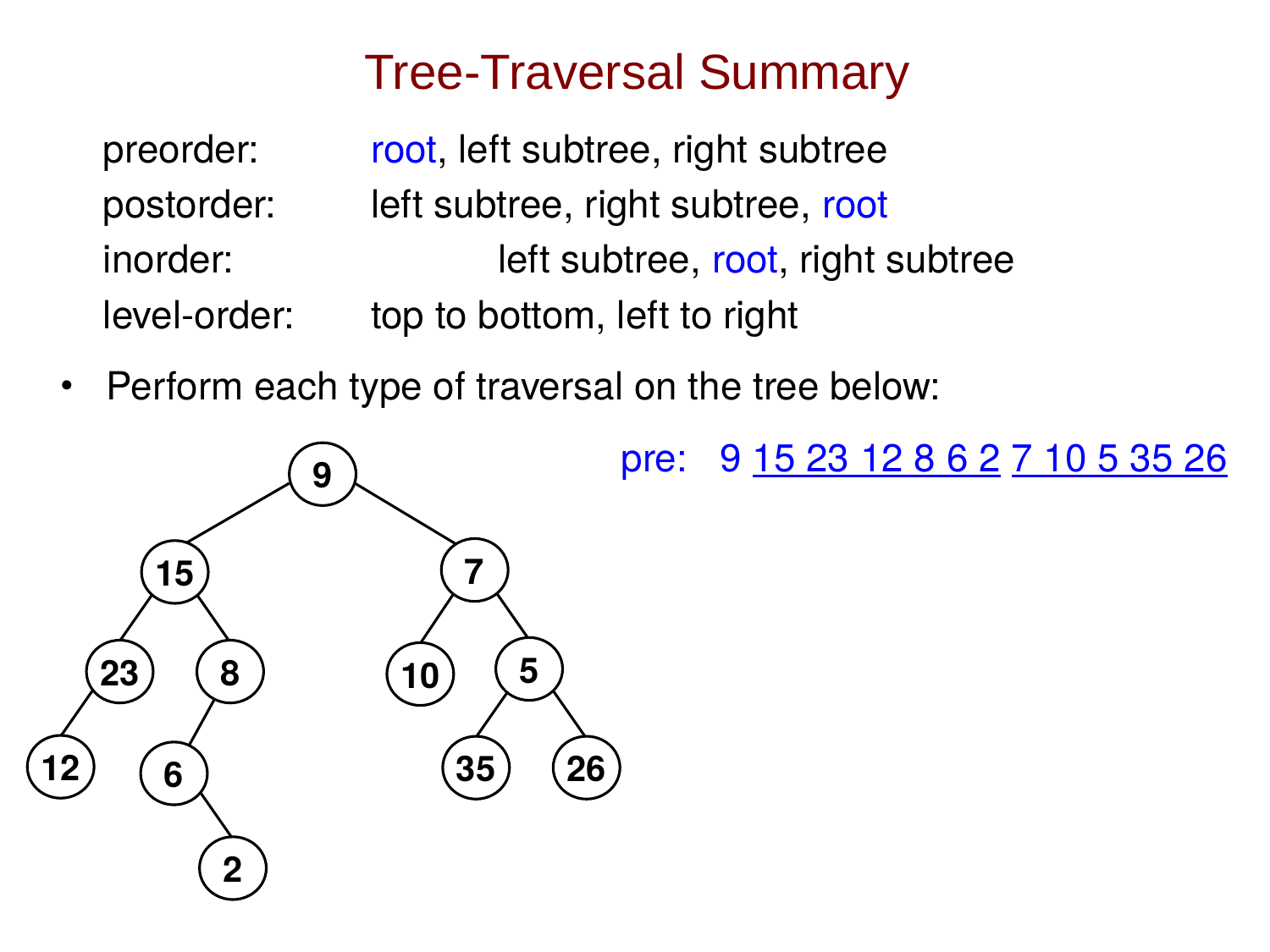

# Tree-Traversal Summary
    preorder: 	 root, left subtree, right subtree
    postorder:	 left subtree, right subtree, root
    inorder:		 left subtree, root, right subtree
    level-order:	 top to bottom, left to right
Perform each type of traversal on the tree below:
                                                    pre:   9 15 23 12 8 6 2 7 10 5 35 26

9

7
15

5
23
8
10

12
35
26
6

2